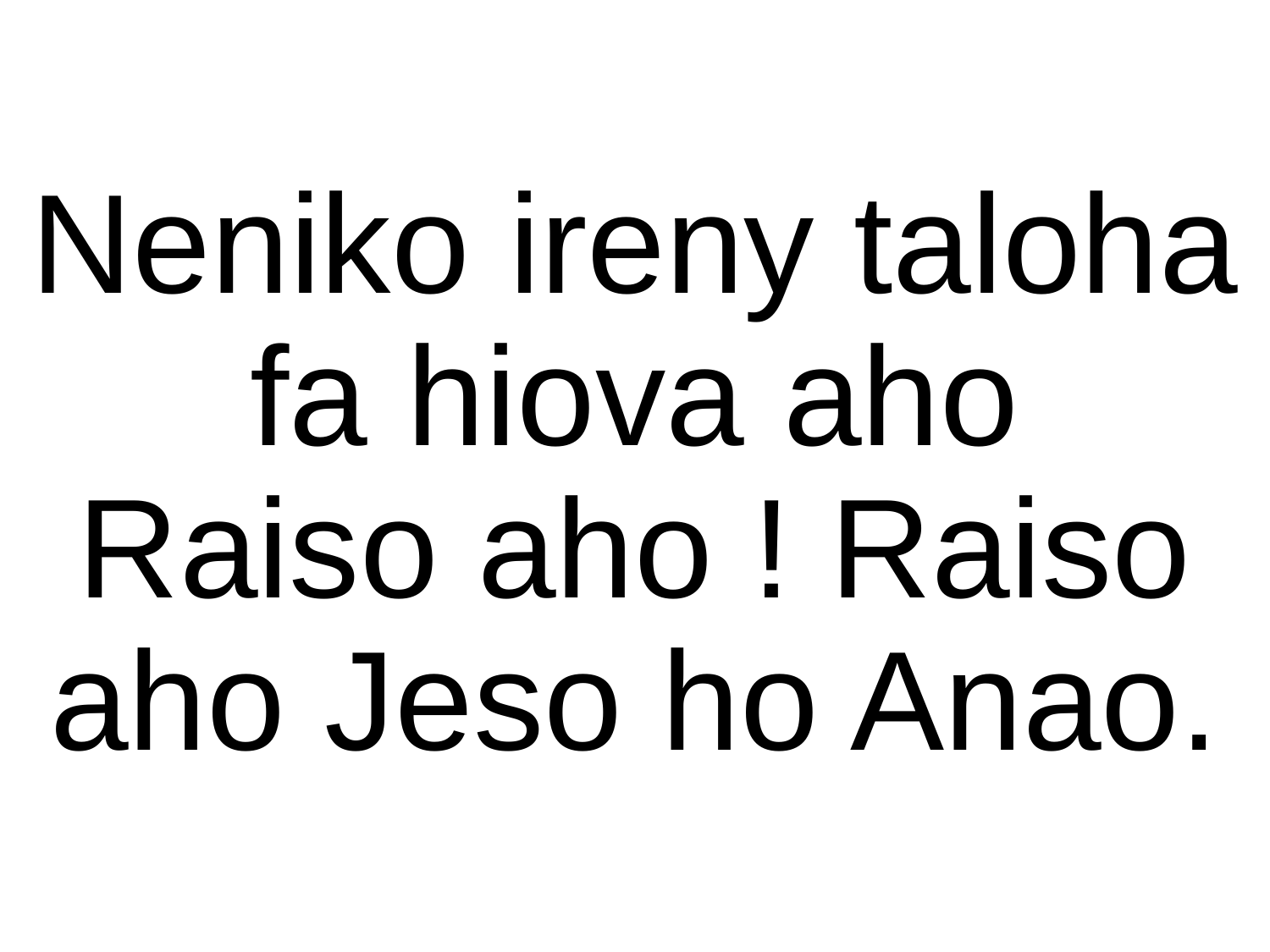

Neniko ireny taloha fa hiova aho
Raiso aho ! Raiso aho Jeso ho Anao.